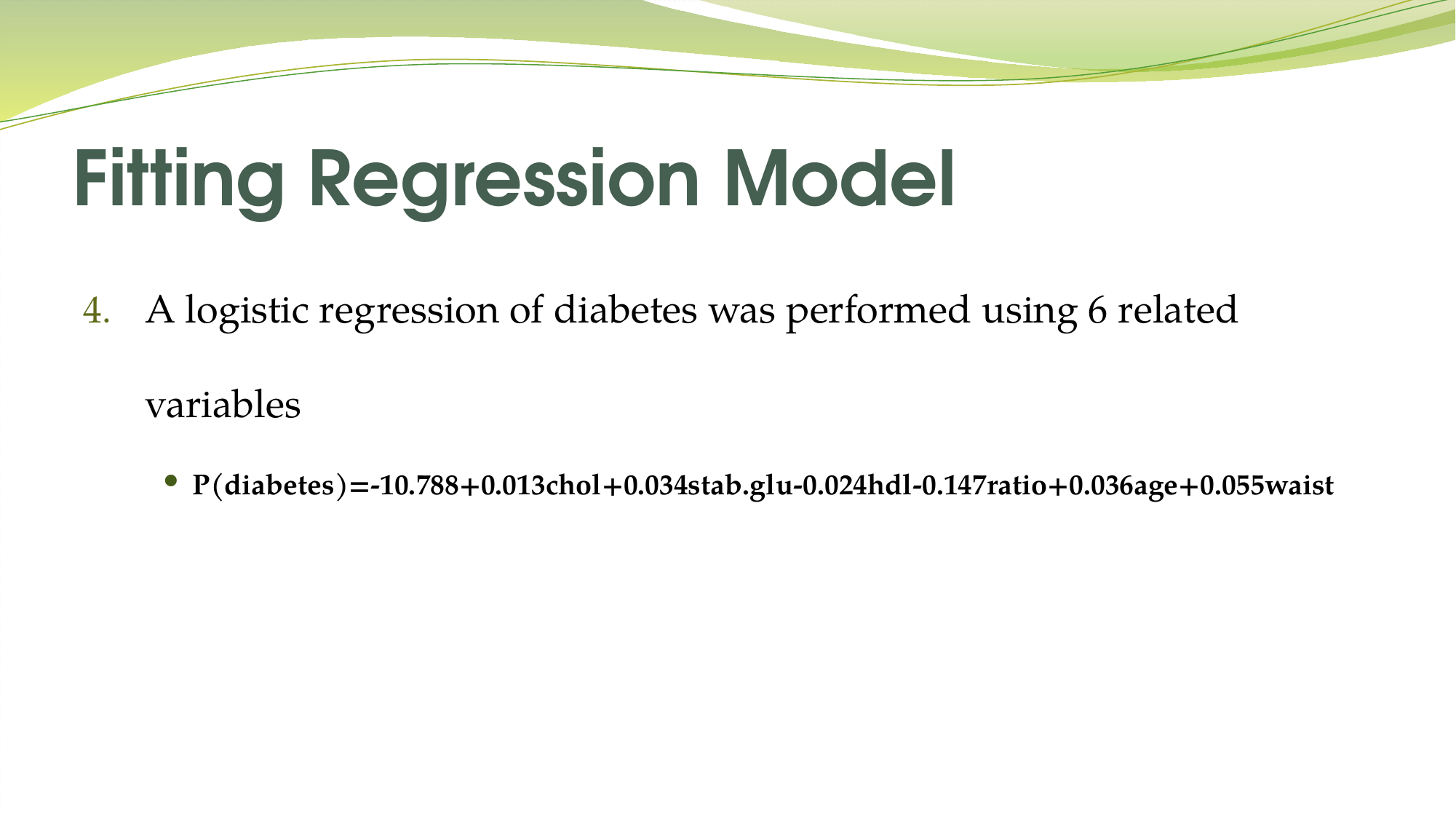

# Fitting Regression Model
A logistic regression of diabetes was performed using 6 related variables
P(diabetes)=-10.788+0.013chol+0.034stab.glu-0.024hdl-0.147ratio+0.036age+0.055waist